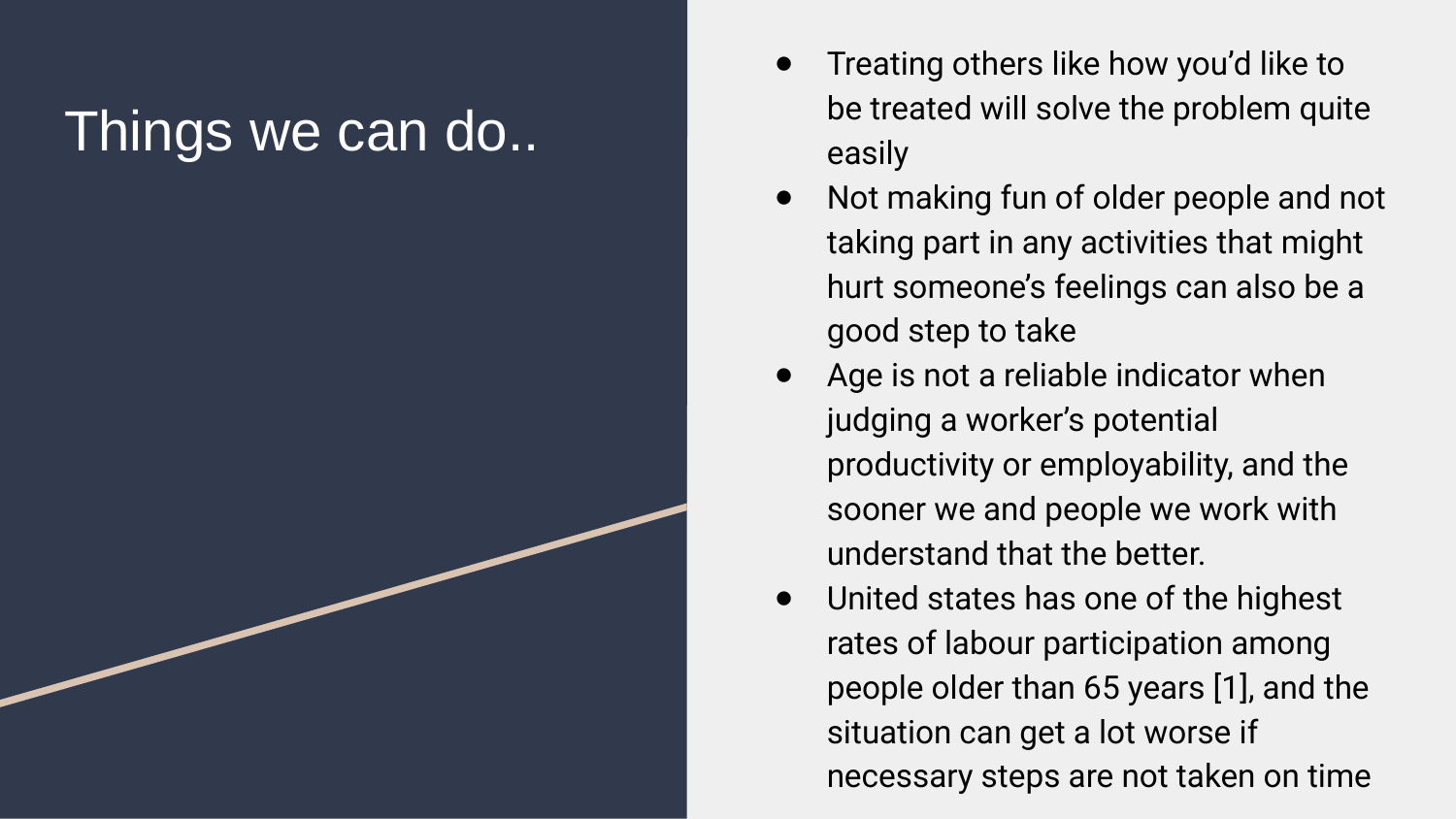

Treating others like how you’d like to be treated will solve the problem quite easily
Not making fun of older people and not taking part in any activities that might hurt someone’s feelings can also be a good step to take
Age is not a reliable indicator when judging a worker’s potential productivity or employability, and the sooner we and people we work with understand that the better.
United states has one of the highest rates of labour participation among people older than 65 years [1], and the situation can get a lot worse if necessary steps are not taken on time
# Things we can do..